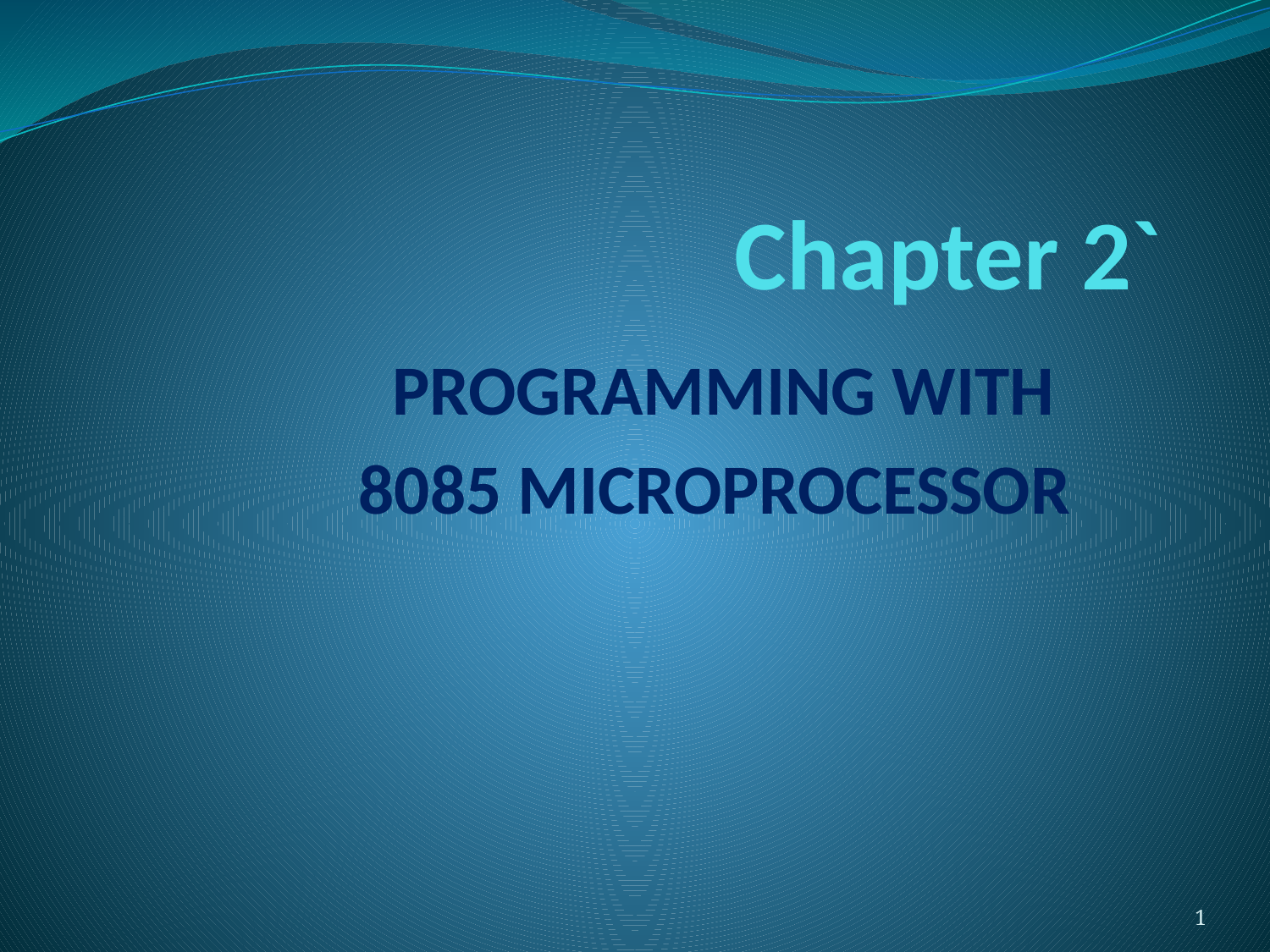

# Chapter 2`
PROGRAMMING WITH
8085 MICROPROCESSOR
1